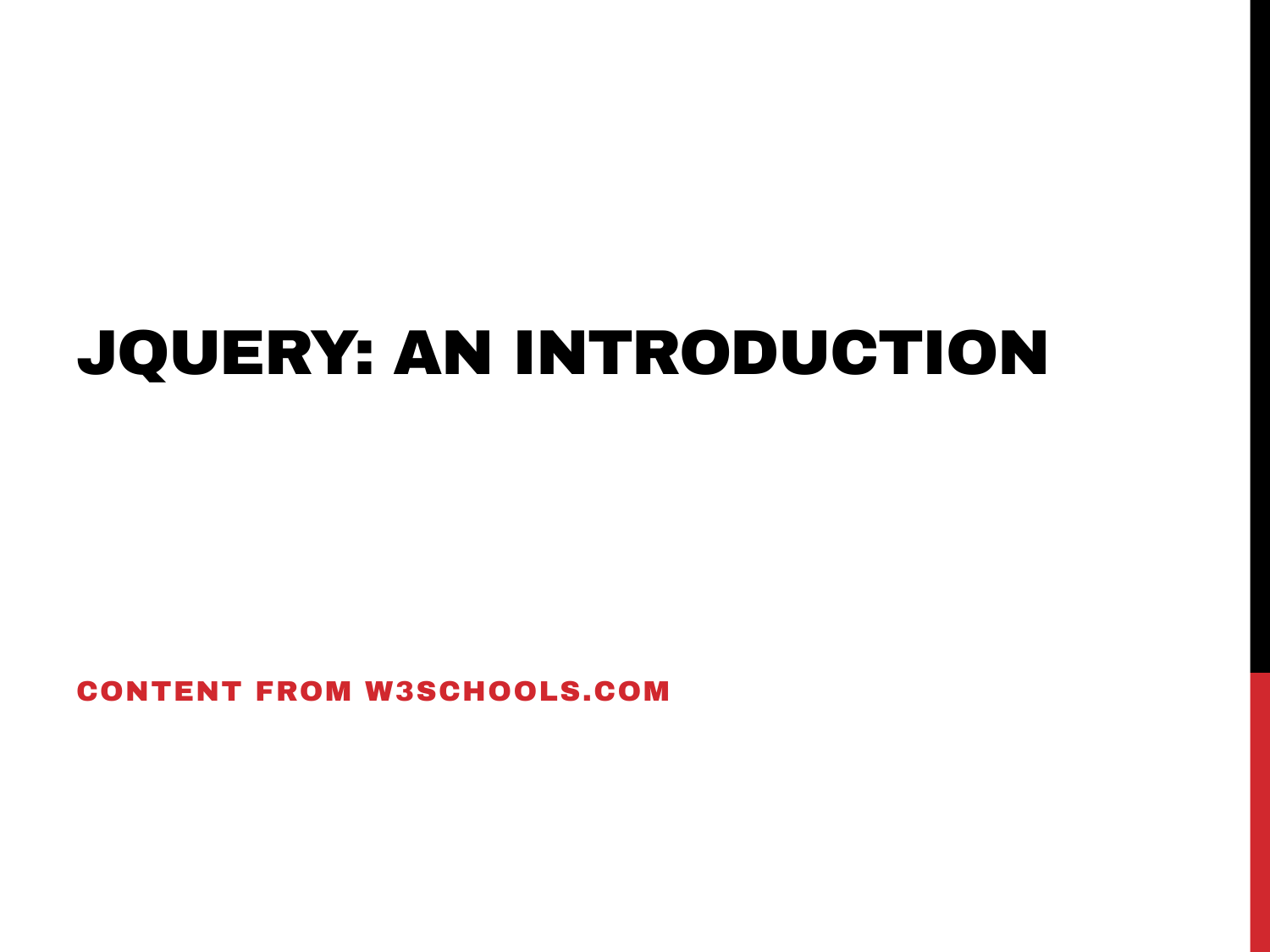

# jQuery: An Introduction
Content from W3Schools.com